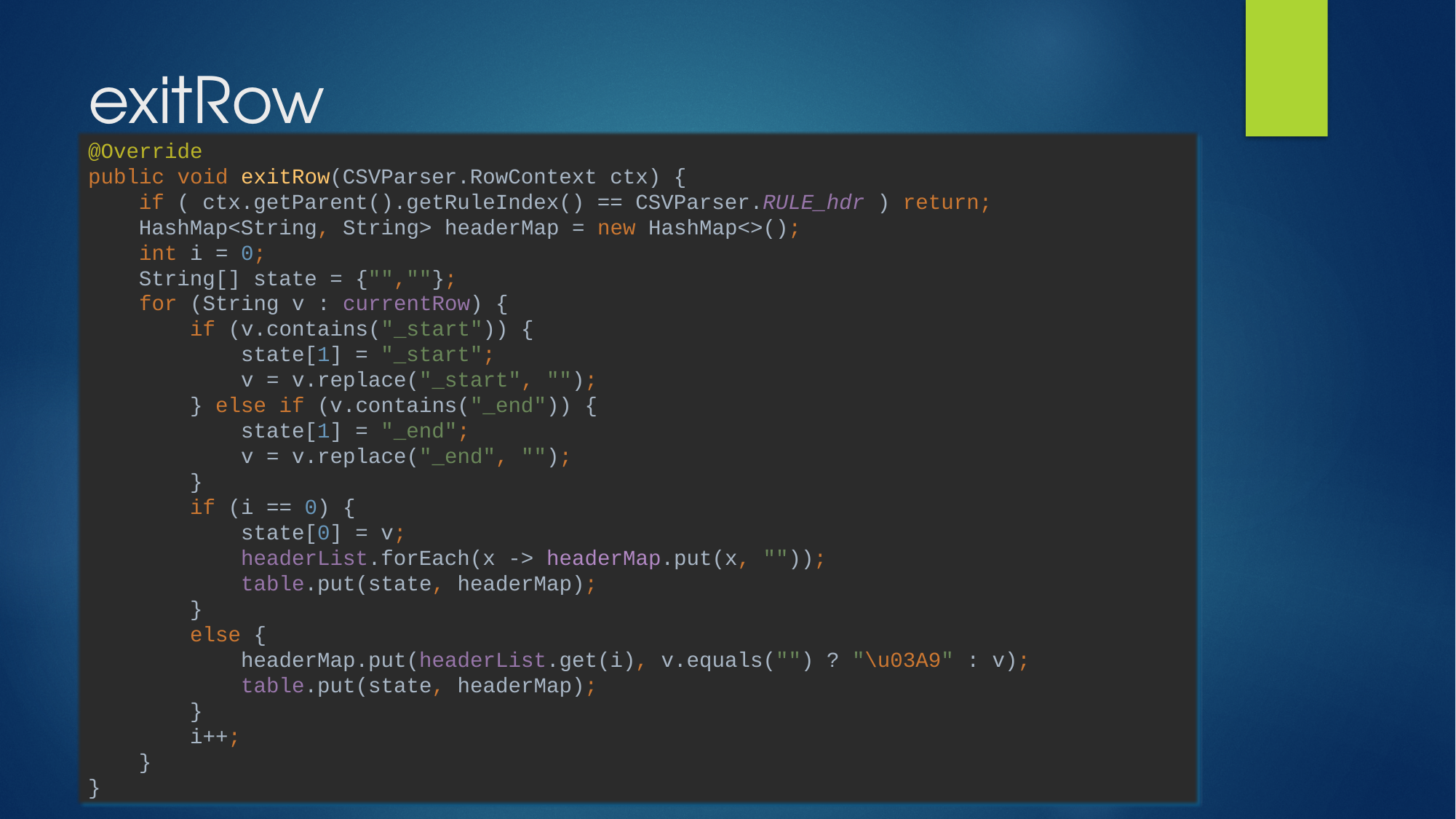

# exitRow
@Override
public void exitRow(CSVParser.RowContext ctx) {
    if ( ctx.getParent().getRuleIndex() == CSVParser.RULE_hdr ) return;
    HashMap<String, String> headerMap = new HashMap<>();
    int i = 0;
    String[] state = {"",""};
    for (String v : currentRow) {
        if (v.contains("_start")) {
            state[1] = "_start";
            v = v.replace("_start", "");
        } else if (v.contains("_end")) {
            state[1] = "_end";
            v = v.replace("_end", "");
        }
        if (i == 0) {
            state[0] = v;
            headerList.forEach(x -> headerMap.put(x, ""));
            table.put(state, headerMap);
        }
        else {
            headerMap.put(headerList.get(i), v.equals("") ? "\u03A9" : v);
            table.put(state, headerMap);
        }
        i++;
    }
}